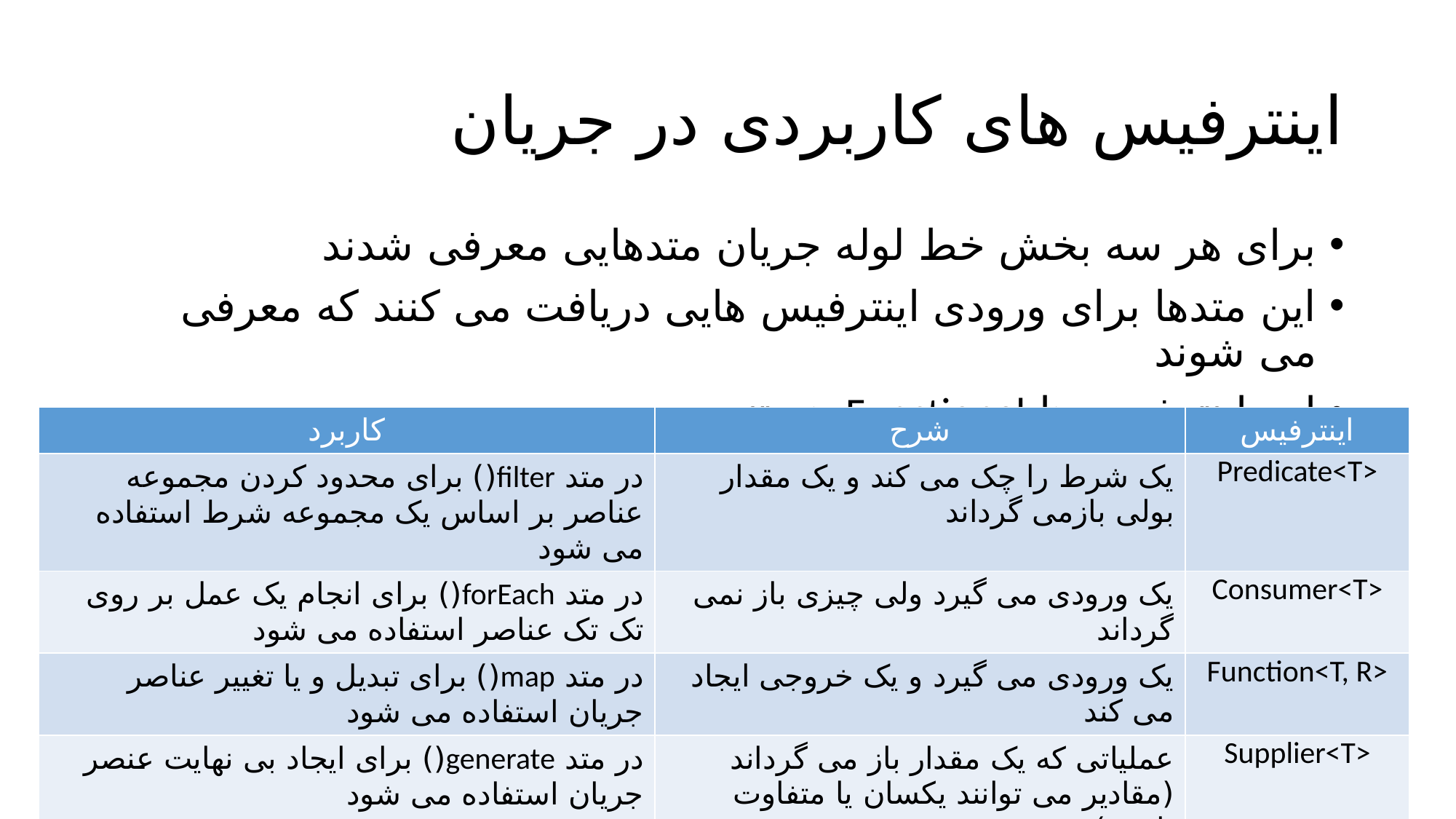

# اینترفیس های کاربردی در جریان
برای هر سه بخش خط لوله جریان متدهایی معرفی شدند
این متدها برای ورودی اینترفیس هایی دریافت می کنند که معرفی می شوند
این اینترفیس ها Functional هستند
| کاربرد | شرح | اینترفیس |
| --- | --- | --- |
| در متد filter() برای محدود کردن مجموعه عناصر بر اساس یک مجموعه شرط استفاده می شود | یک شرط را چک می کند و یک مقدار بولی بازمی گرداند | Predicate<T> |
| در متد forEach() برای انجام یک عمل بر روی تک تک عناصر استفاده می شود | یک ورودی می گیرد ولی چیزی باز نمی گرداند | Consumer<T> |
| در متد map() برای تبدیل و یا تغییر عناصر جریان استفاده می شود | یک ورودی می گیرد و یک خروجی ایجاد می کند | Function<T, R> |
| در متد generate() برای ایجاد بی نهایت عنصر جریان استفاده می شود | عملیاتی که یک مقدار باز می گرداند (مقادیر می توانند یکسان یا متفاوت باشند) | Supplier<T> |